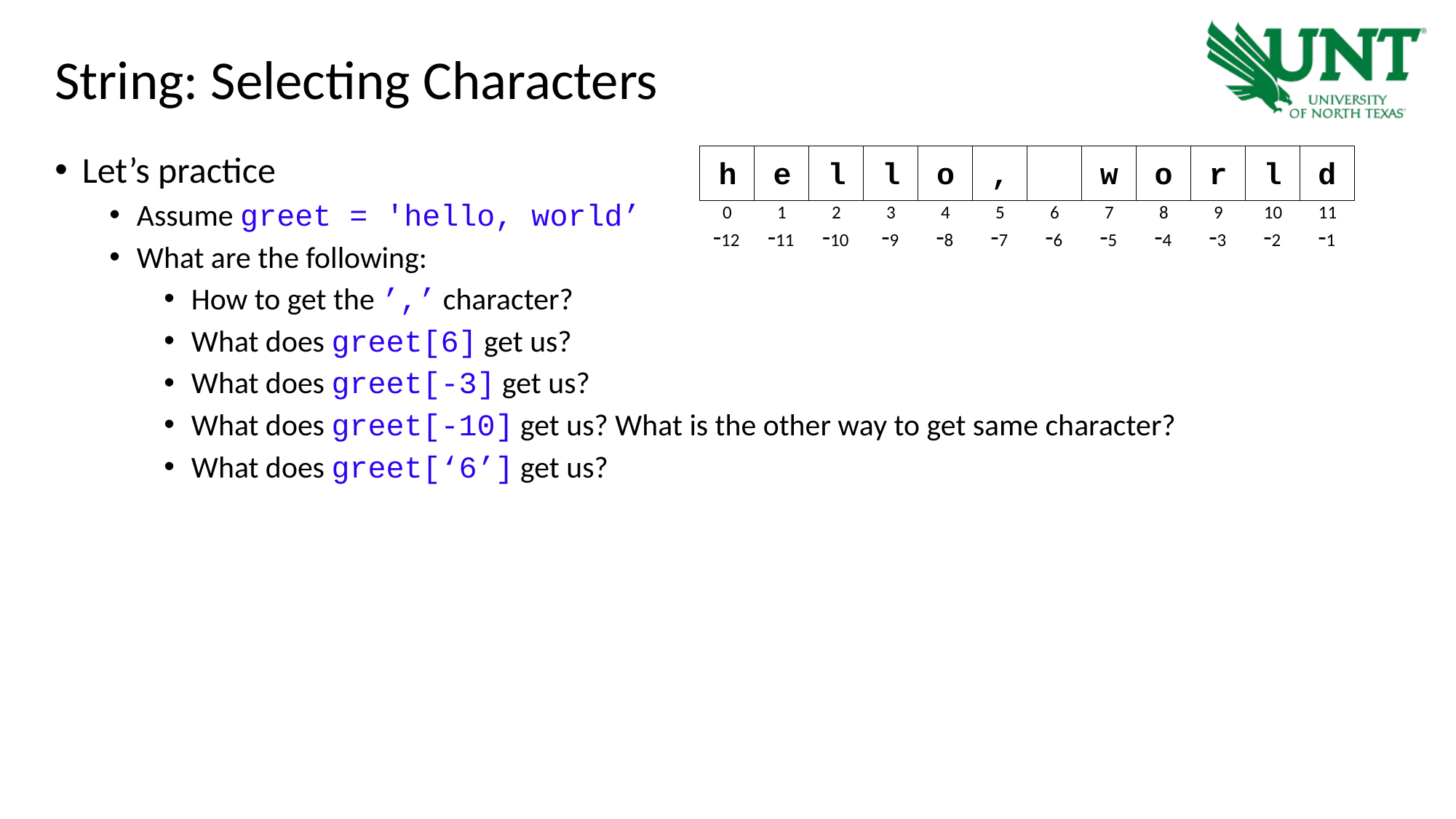

# String: Selecting Characters
Let’s practice
Assume greet = 'hello, world’
What are the following:
How to get the ’,’ character?
What does greet[6] get us?
What does greet[-3] get us?
What does greet[-10] get us? What is the other way to get same character?
What does greet[‘6’] get us?

h
e
l
l
o
,

w
o
r
l
d
0
1
2
3
4
5
6
7
8
9
10
11
-12
-11
-10
-9
-8
-7
-6
-5
-4
-3
-2
-1